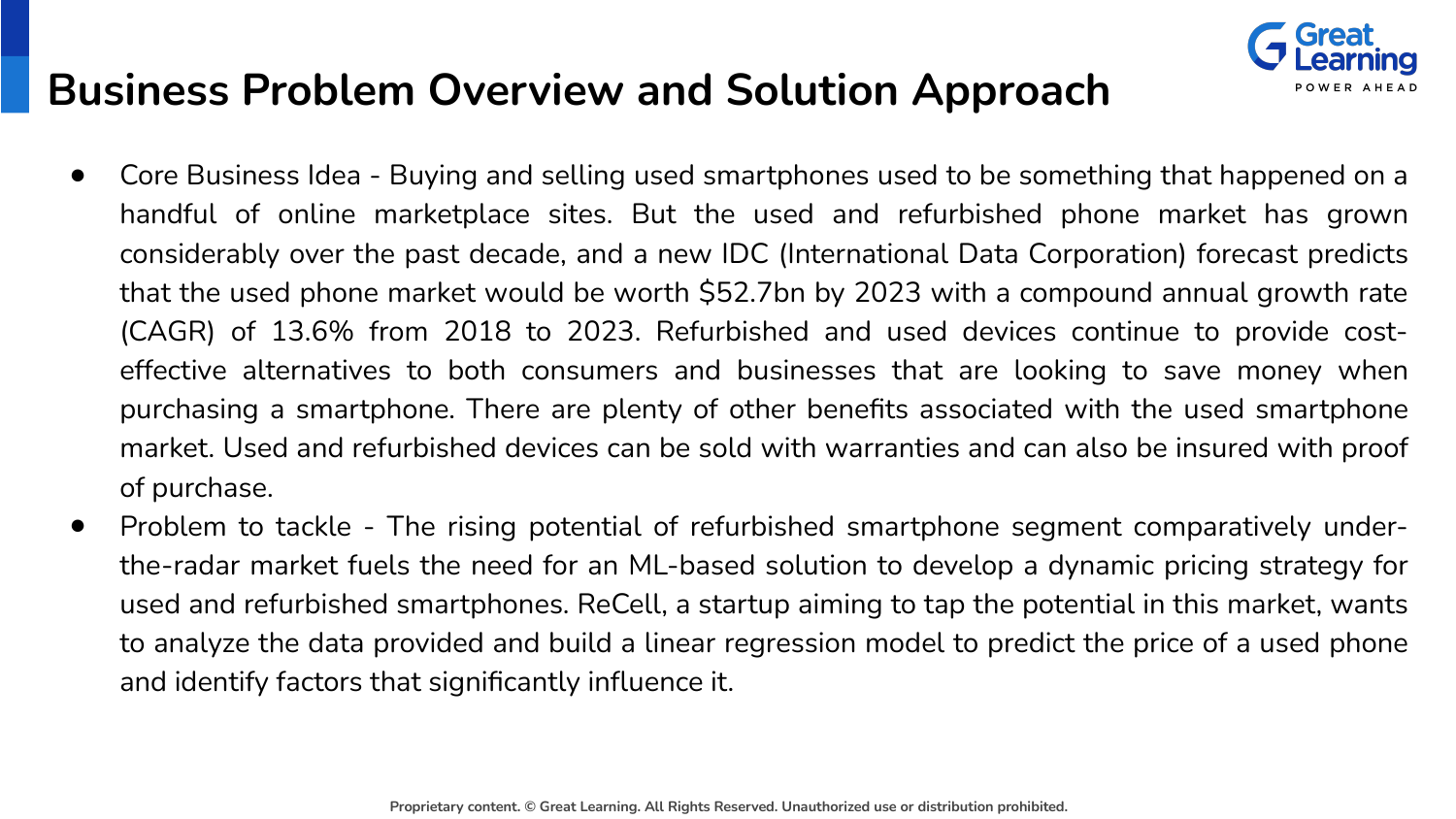

# Business Problem Overview and Solution Approach
Core Business Idea - Buying and selling used smartphones used to be something that happened on a handful of online marketplace sites. But the used and refurbished phone market has grown considerably over the past decade, and a new IDC (International Data Corporation) forecast predicts that the used phone market would be worth $52.7bn by 2023 with a compound annual growth rate (CAGR) of 13.6% from 2018 to 2023. Refurbished and used devices continue to provide cost-effective alternatives to both consumers and businesses that are looking to save money when purchasing a smartphone. There are plenty of other benefits associated with the used smartphone market. Used and refurbished devices can be sold with warranties and can also be insured with proof of purchase.
Problem to tackle - The rising potential of refurbished smartphone segment comparatively under-the-radar market fuels the need for an ML-based solution to develop a dynamic pricing strategy for used and refurbished smartphones. ReCell, a startup aiming to tap the potential in this market, wants to analyze the data provided and build a linear regression model to predict the price of a used phone and identify factors that significantly influence it.